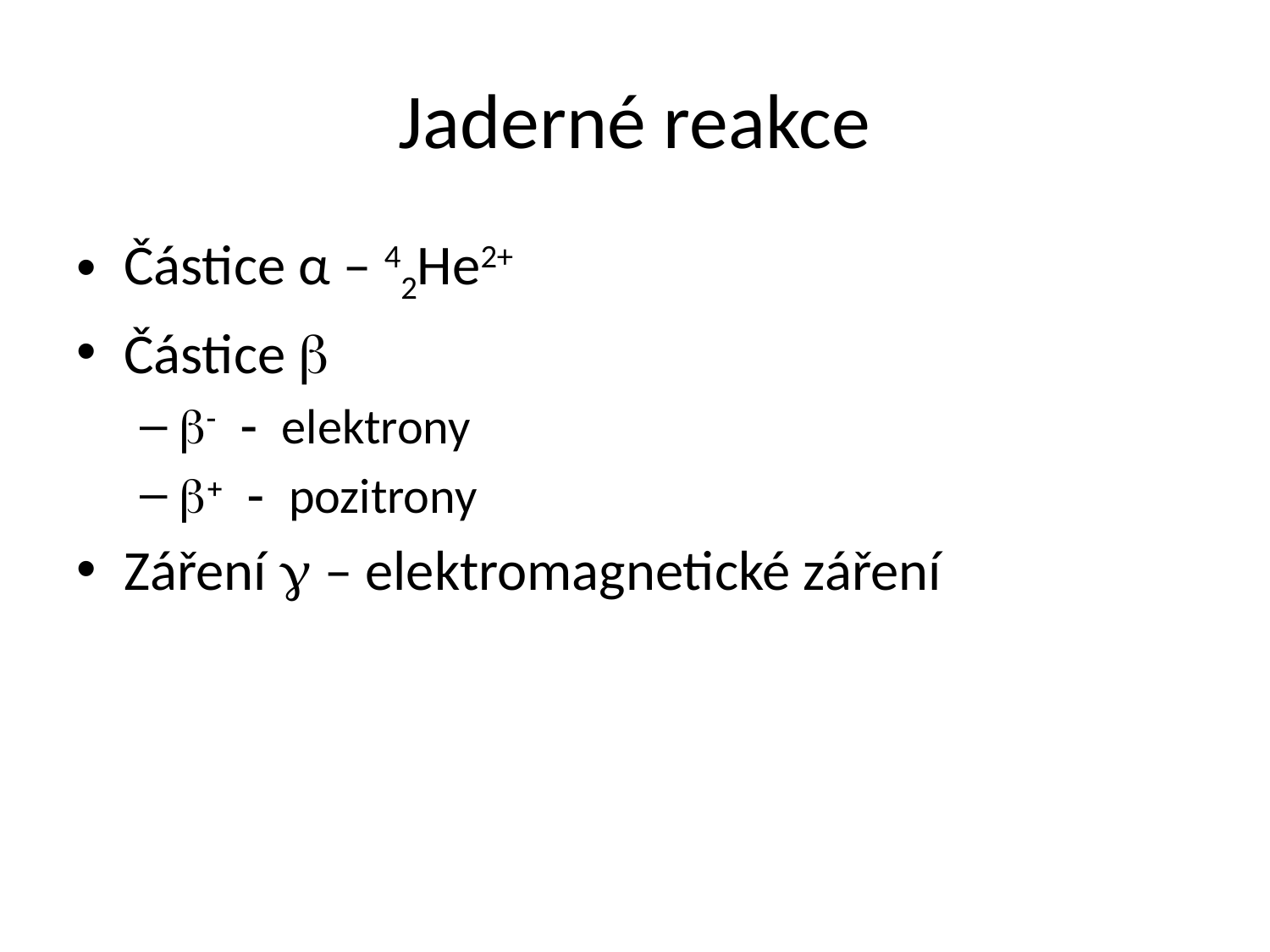

# Jaderné reakce
Částice α – 42He2+
Částice β
β− − elektrony
β+ − pozitrony
Záření γ – elektromagnetické záření